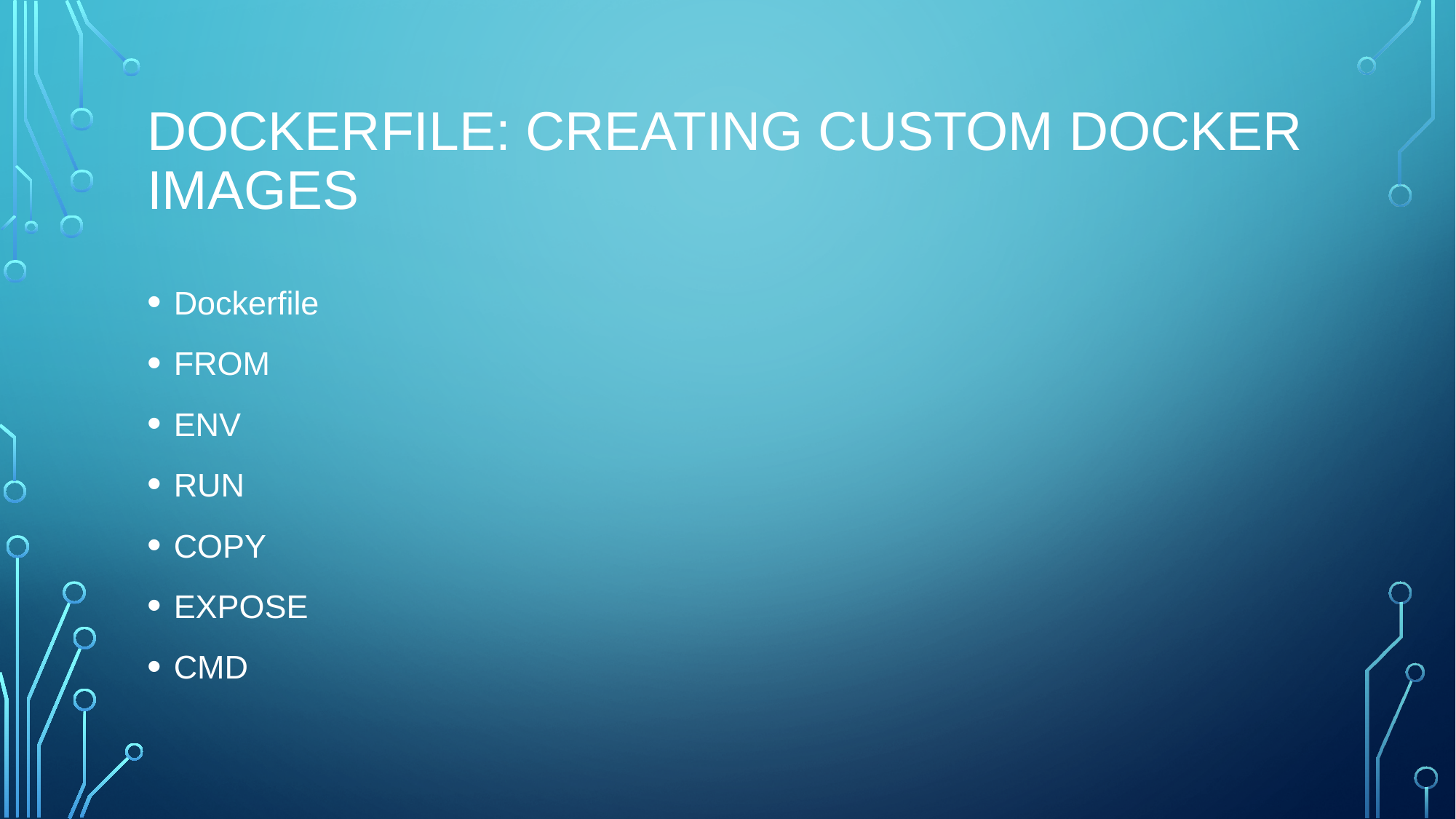

# DOCKERFILE: CREATING CUSTOM DOCKER IMAGES
Dockerfile
FROM
ENV
RUN
COPY
EXPOSE
CMD